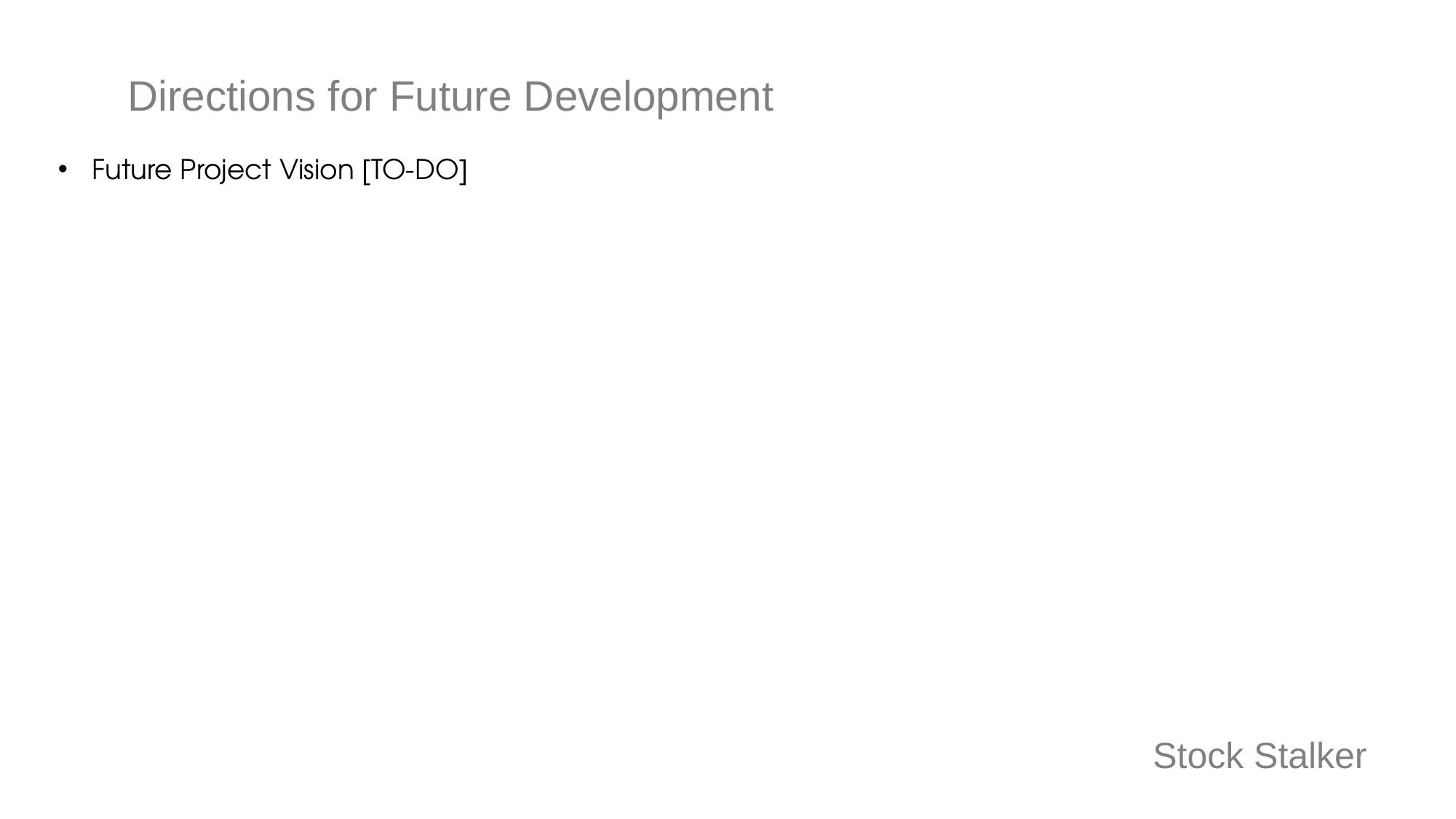

Directions for Future Development

Future Project Vision [TO-DO]
# Stock Stalker